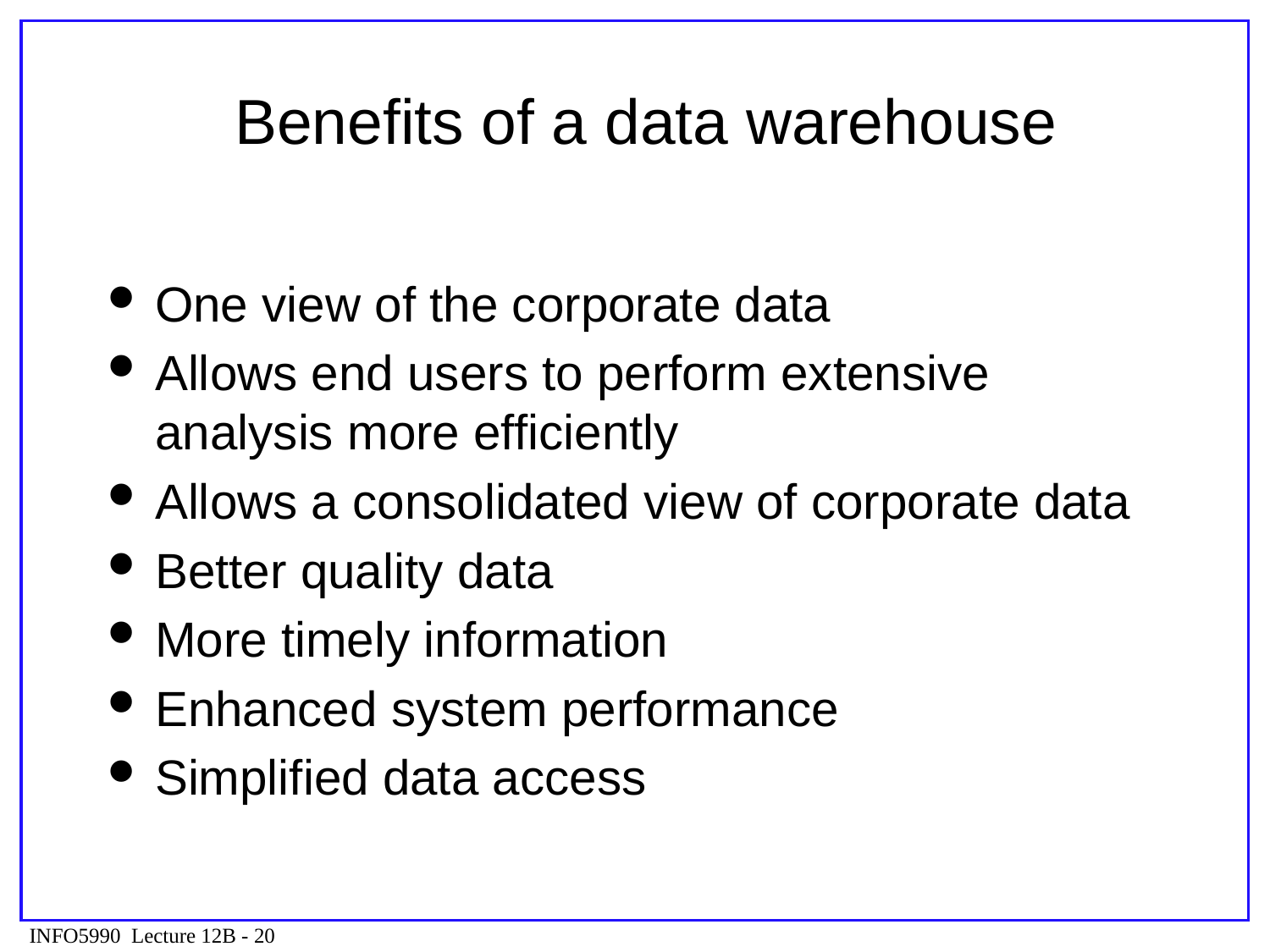

# Benefits of a data warehouse
One view of the corporate data
Allows end users to perform extensive analysis more efficiently
Allows a consolidated view of corporate data
Better quality data
More timely information
Enhanced system performance
Simplified data access